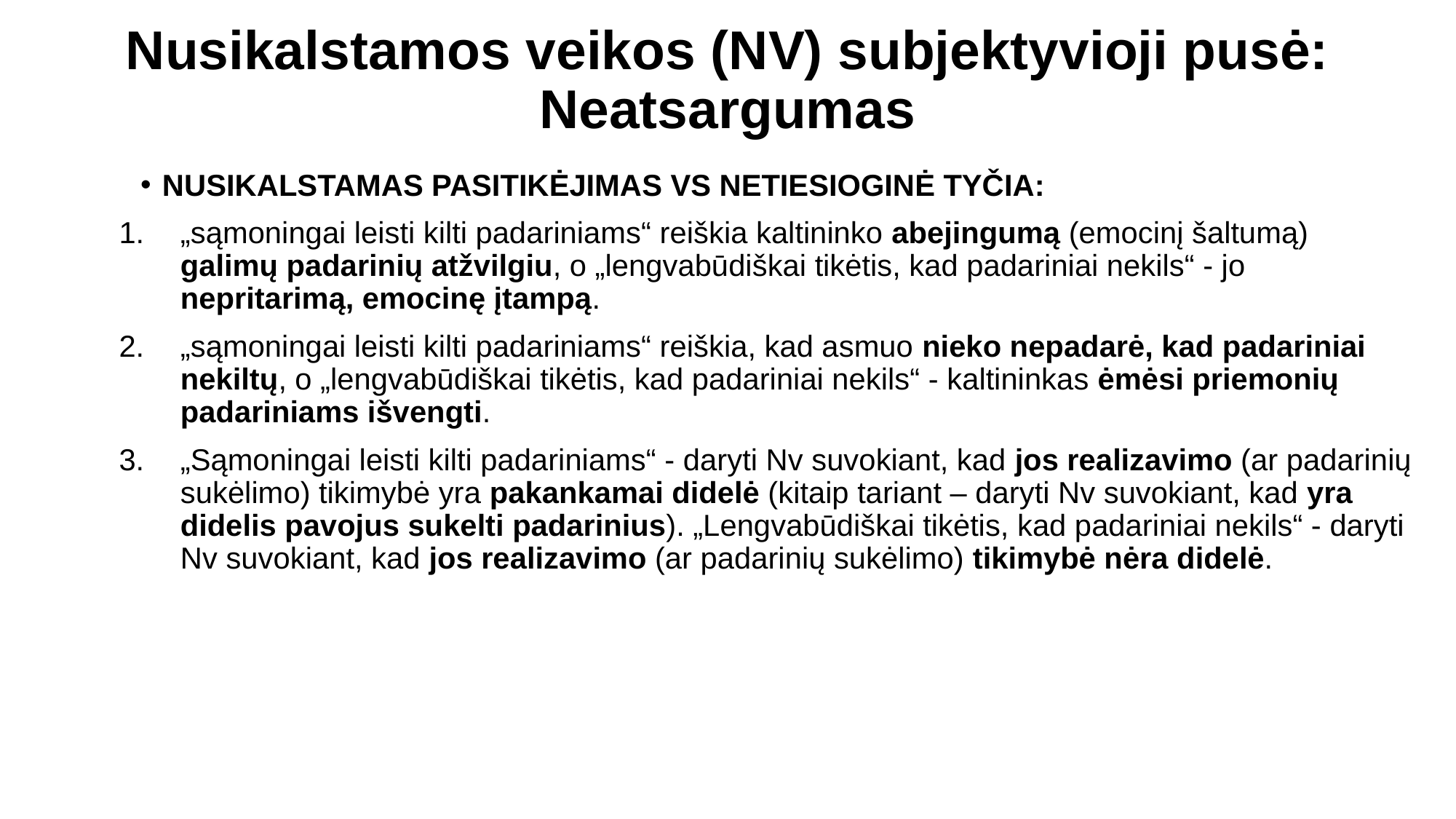

# Nusikalstamos veikos (NV) subjektyvioji pusė: Neatsargumas
NUSIKALSTAMAS PASITIKĖJIMAS VS NETIESIOGINĖ TYČIA:
„sąmoningai leisti kilti padariniams“ reiškia kaltininko abejingumą (emocinį šaltumą) galimų padarinių atžvilgiu, o „lengvabūdiškai tikėtis, kad padariniai nekils“ - jo nepritarimą, emocinę įtampą.
„sąmoningai leisti kilti padariniams“ reiškia, kad asmuo nieko nepadarė, kad padariniai nekiltų, o „lengvabūdiškai tikėtis, kad padariniai nekils“ - kaltininkas ėmėsi priemonių padariniams išvengti.
„Sąmoningai leisti kilti padariniams“ - daryti Nv suvokiant, kad jos realizavimo (ar padarinių sukėlimo) tikimybė yra pakankamai didelė (kitaip tariant – daryti Nv suvokiant, kad yra didelis pavojus sukelti padarinius). „Lengvabūdiškai tikėtis, kad padariniai nekils“ - daryti Nv suvokiant, kad jos realizavimo (ar padarinių sukėlimo) tikimybė nėra didelė.